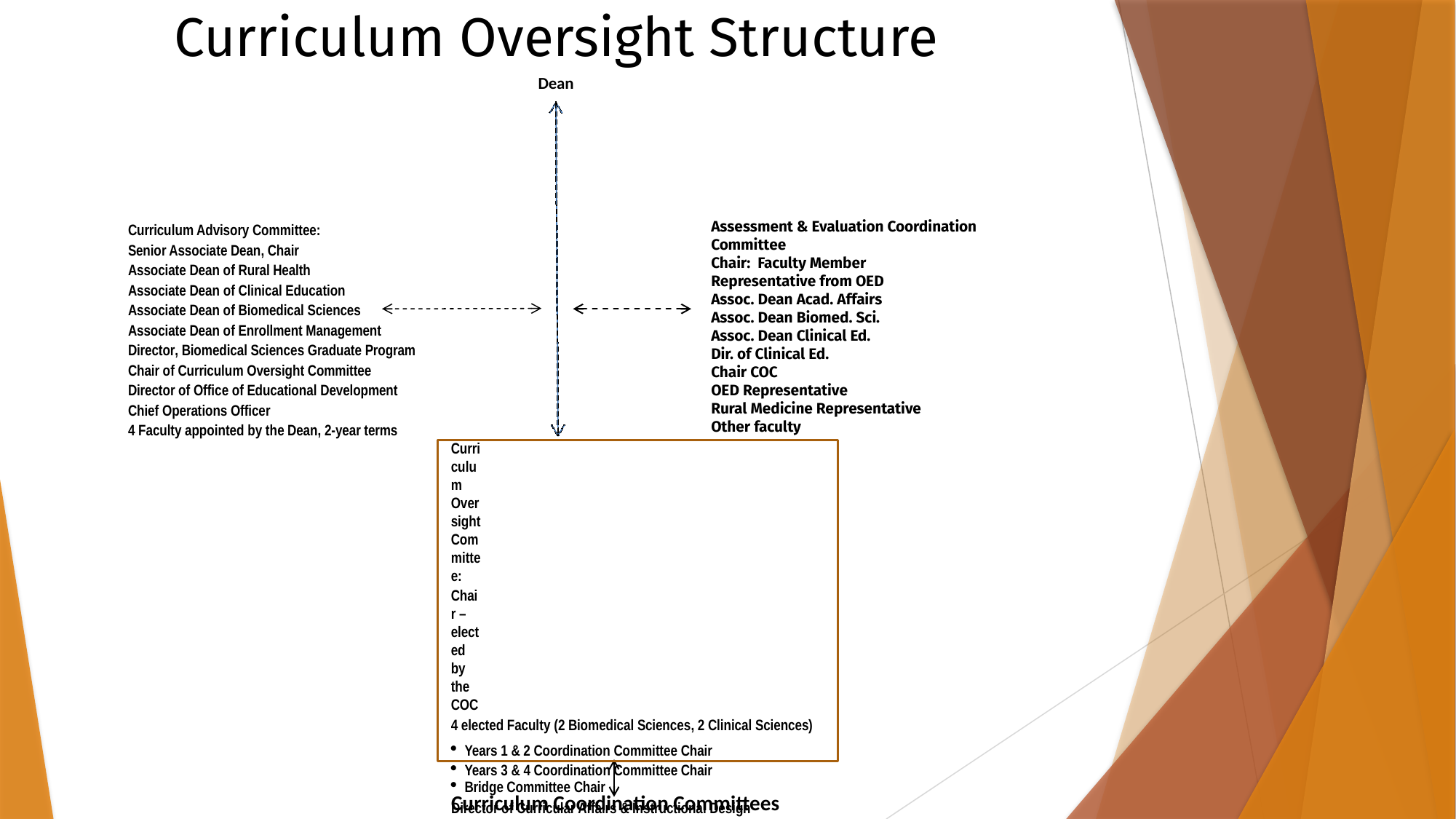

Curriculum Oversight Structure
Dean

Assessment & Evaluation Coordination Committee
Chair:  Faculty Member
Representative from OED
Assoc. Dean Acad. Affairs
Assoc. Dean Biomed. Sci.
Assoc. Dean Clinical Ed.
Dir. of Clinical Ed.
Chair COC
OED Representative
Rural Medicine Representative
Other faculty

Curriculum Advisory Committee:
Senior Associate Dean, Chair
Associate Dean of Rural Health
Associate Dean of Clinical Education
Associate Dean of Biomedical Sciences
Associate Dean of Enrollment Management
Director, Biomedical Sciences Graduate Program
Chair of Curriculum Oversight Committee
Director of Office of Educational Development
Chief Operations Officer
4 Faculty appointed by the Dean, 2-year terms
Curriculum Oversight Committee:
Chair – elected by the COC
4 elected Faculty (2 Biomedical Sciences, 2 Clinical Sciences)
Years 1 & 2 Coordination Committee Chair
Years 3 & 4 Coordination Committee Chair
Bridge Committee Chair
Director of Curricular Affairs & Instructional Design
Academic Skills Coordinator
Chair of Learning Resources Committee
Local Information Technology Representative (non-voting)
Chair of Academic Standards Committee
Chair of Biomedical Sciences Graduate Committee
Director of Medical Library Services
The Registrar
Years 1 & 2 Student Rep.
Years 3 & 4 Student Rep.

Curriculum Coordination Committees